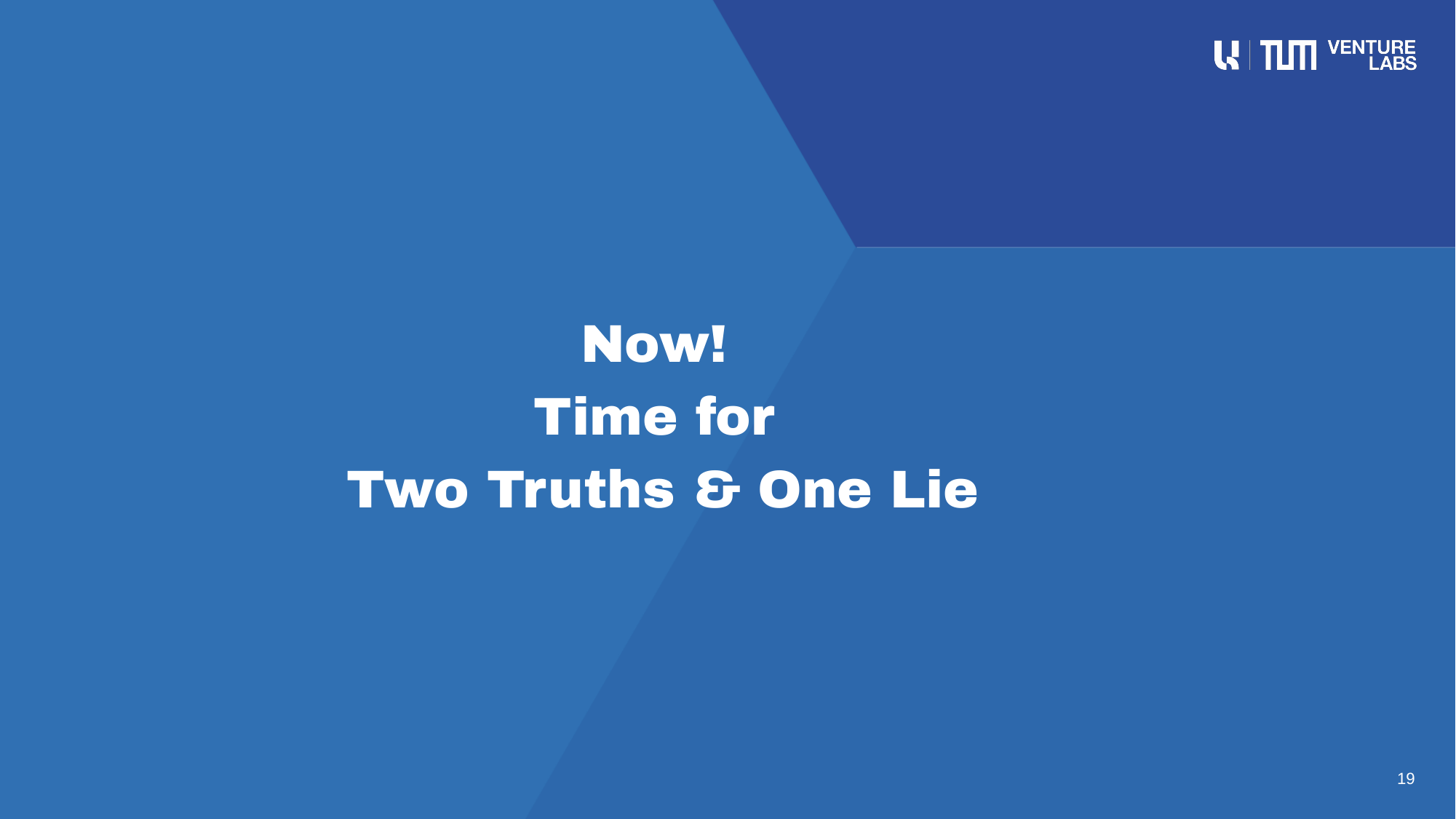

# Now! Time for Two Truths & One Lie

19